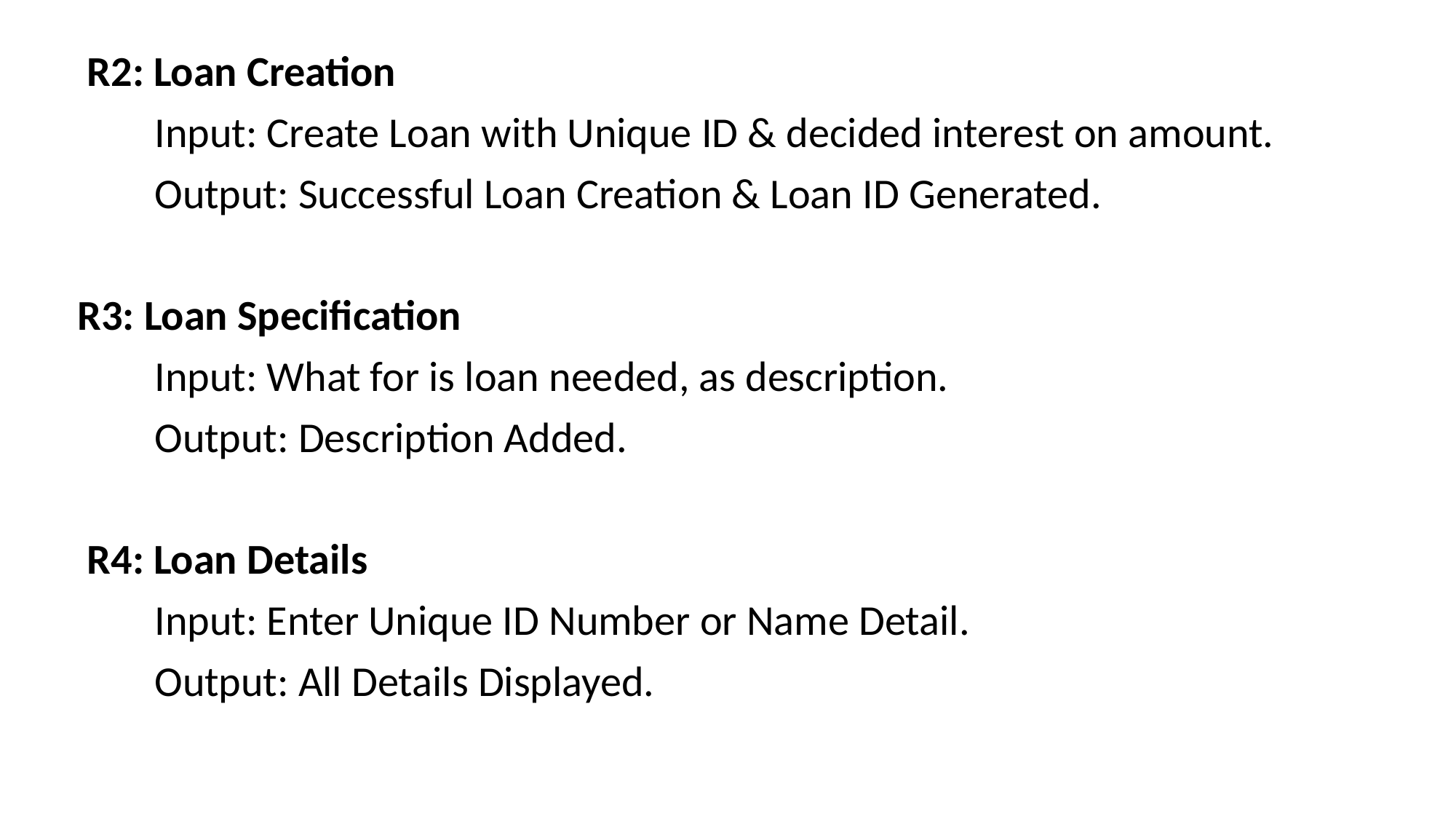

R2: Loan Creation
        Input: Create Loan with Unique ID & decided interest on amount.
        Output: Successful Loan Creation & Loan ID Generated.

R3: Loan Specification
        Input: What for is loan needed, as description.
        Output: Description Added.

 R4: Loan Details
        Input: Enter Unique ID Number or Name Detail.
        Output: All Details Displayed.